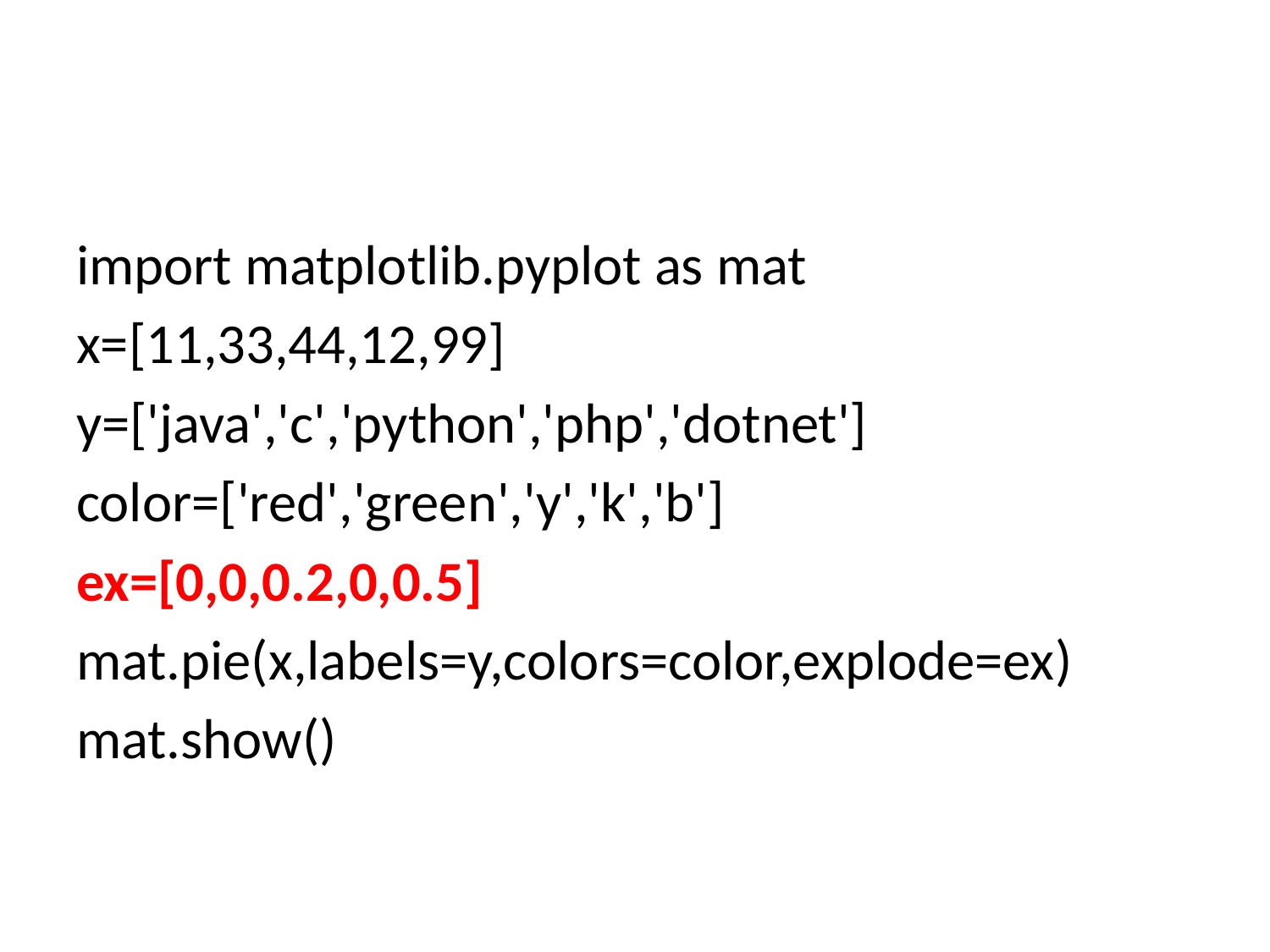

#
import matplotlib.pyplot as mat
x=[11,33,44,12,99]
y=['java','c','python','php','dotnet']
color=['red','green','y','k','b']
ex=[0,0,0.2,0,0.5]
mat.pie(x,labels=y,colors=color,explode=ex)
mat.show()